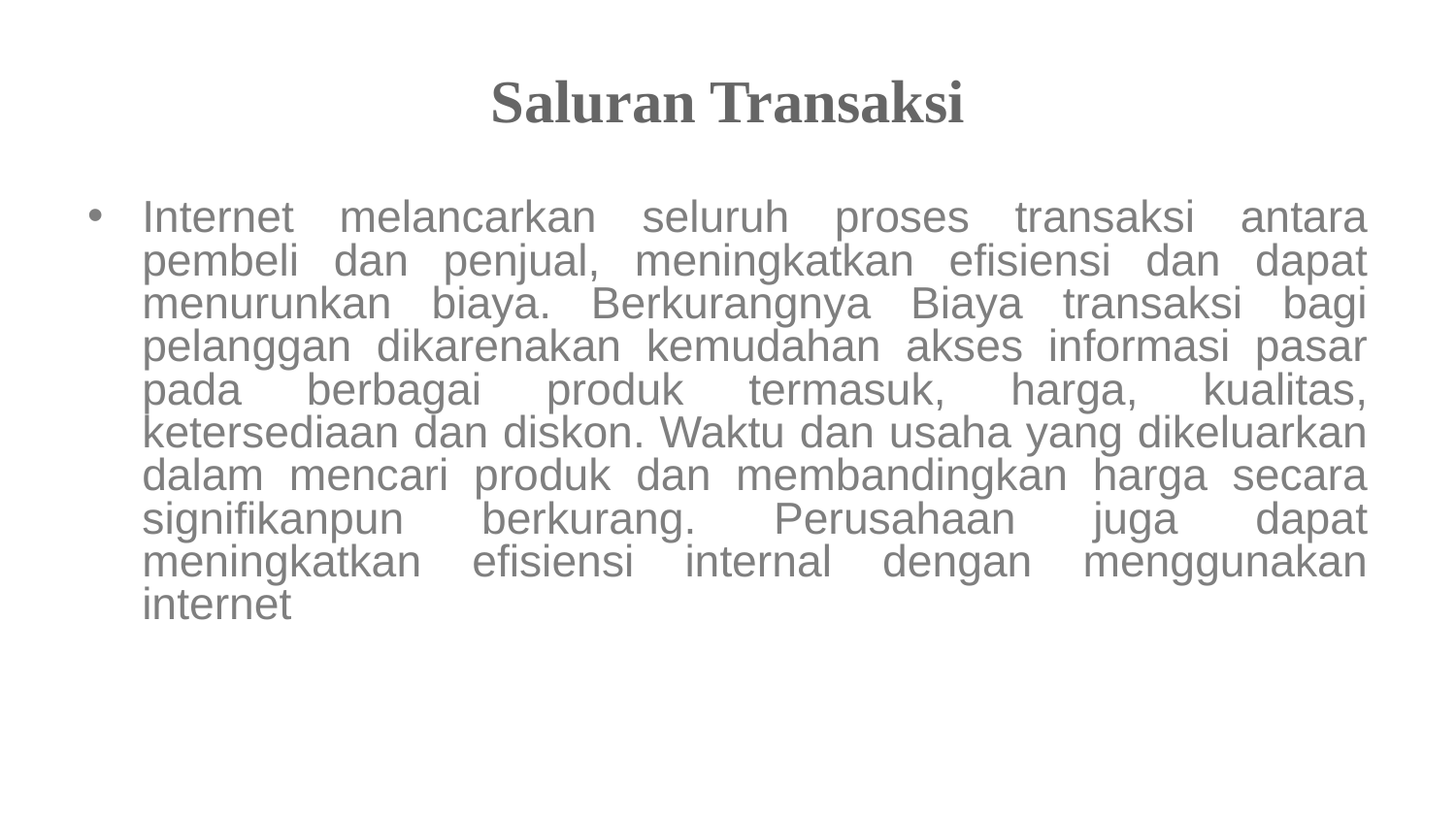

# Saluran Transaksi
Internet melancarkan seluruh proses transaksi antara pembeli dan penjual, meningkatkan efisiensi dan dapat menurunkan biaya. Berkurangnya Biaya transaksi bagi pelanggan dikarenakan kemudahan akses informasi pasar pada berbagai produk termasuk, harga, kualitas, ketersediaan dan diskon. Waktu dan usaha yang dikeluarkan dalam mencari produk dan membandingkan harga secara signifikanpun berkurang. Perusahaan juga dapat meningkatkan efisiensi internal dengan menggunakan internet